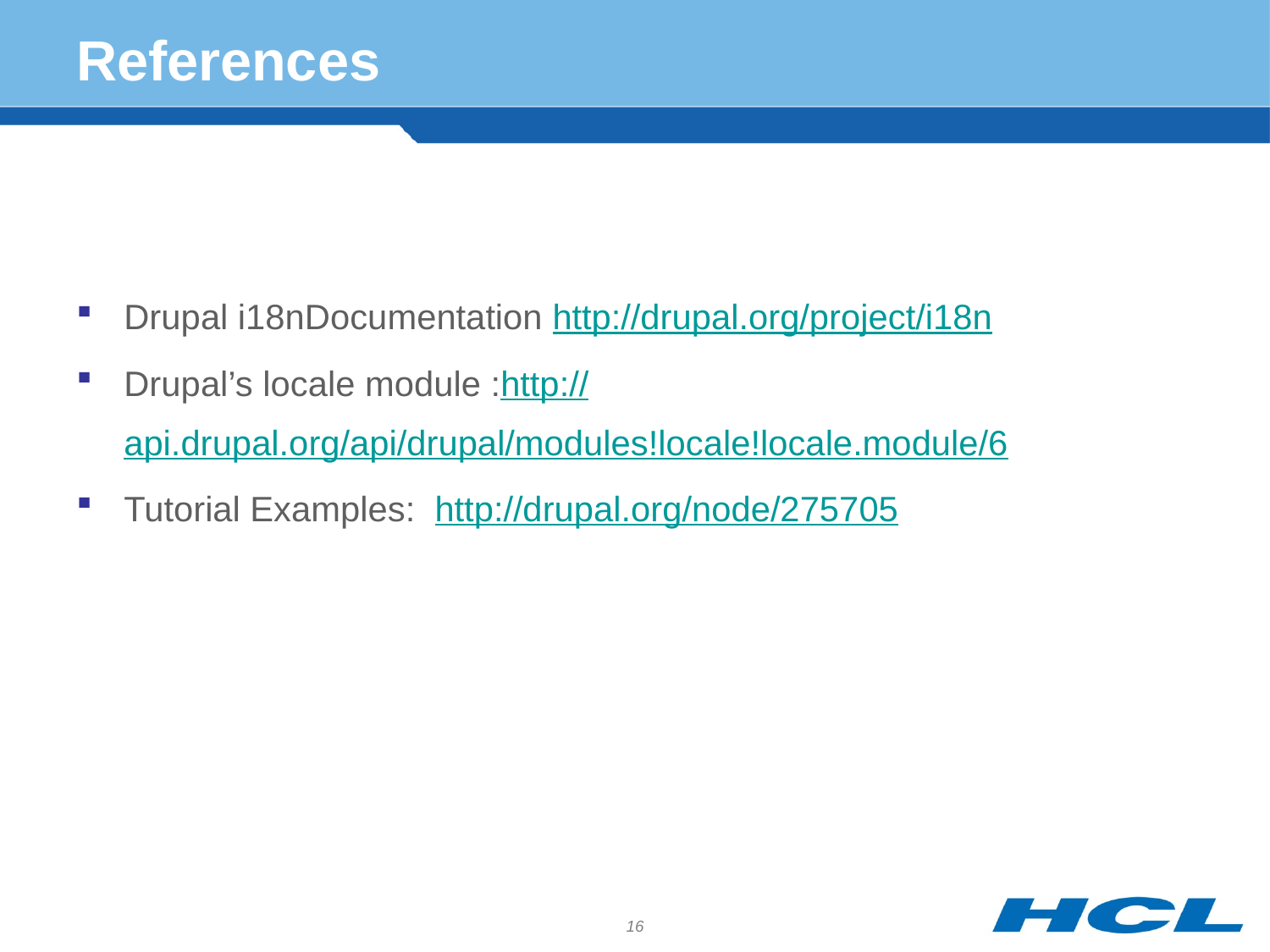

# References

Drupal i18nDocumentation http://drupal.org/project/i18n
Drupal’s locale module :http://api.drupal.org/api/drupal/modules!locale!locale.module/6
Tutorial Examples:  http://drupal.org/node/275705

16